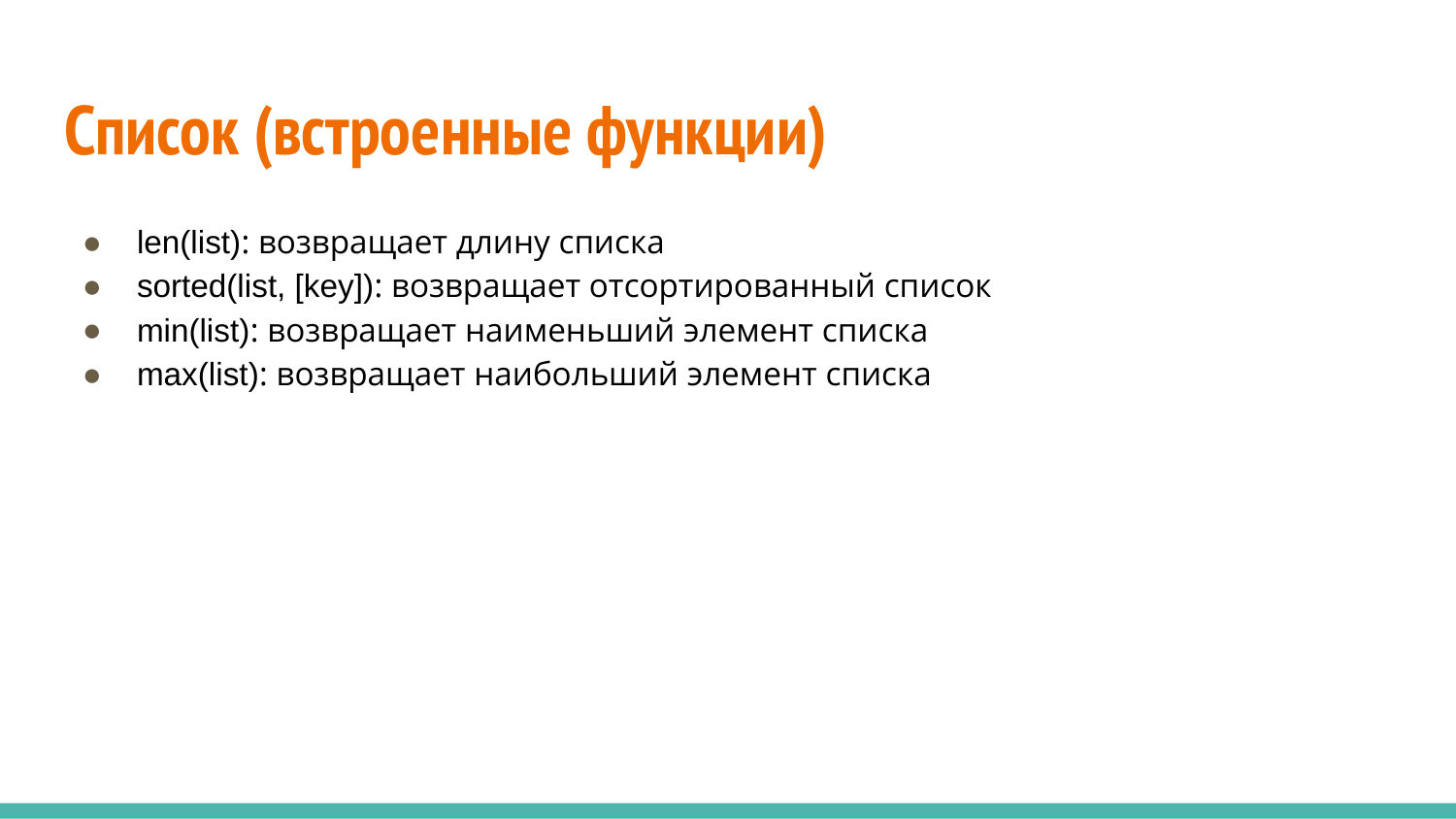

# Список (встроенные функции)
len(list): возвращает длину списка
sorted(list, [key]): возвращает отсортированный список
min(list): возвращает наименьший элемент списка
max(list): возвращает наибольший элемент списка